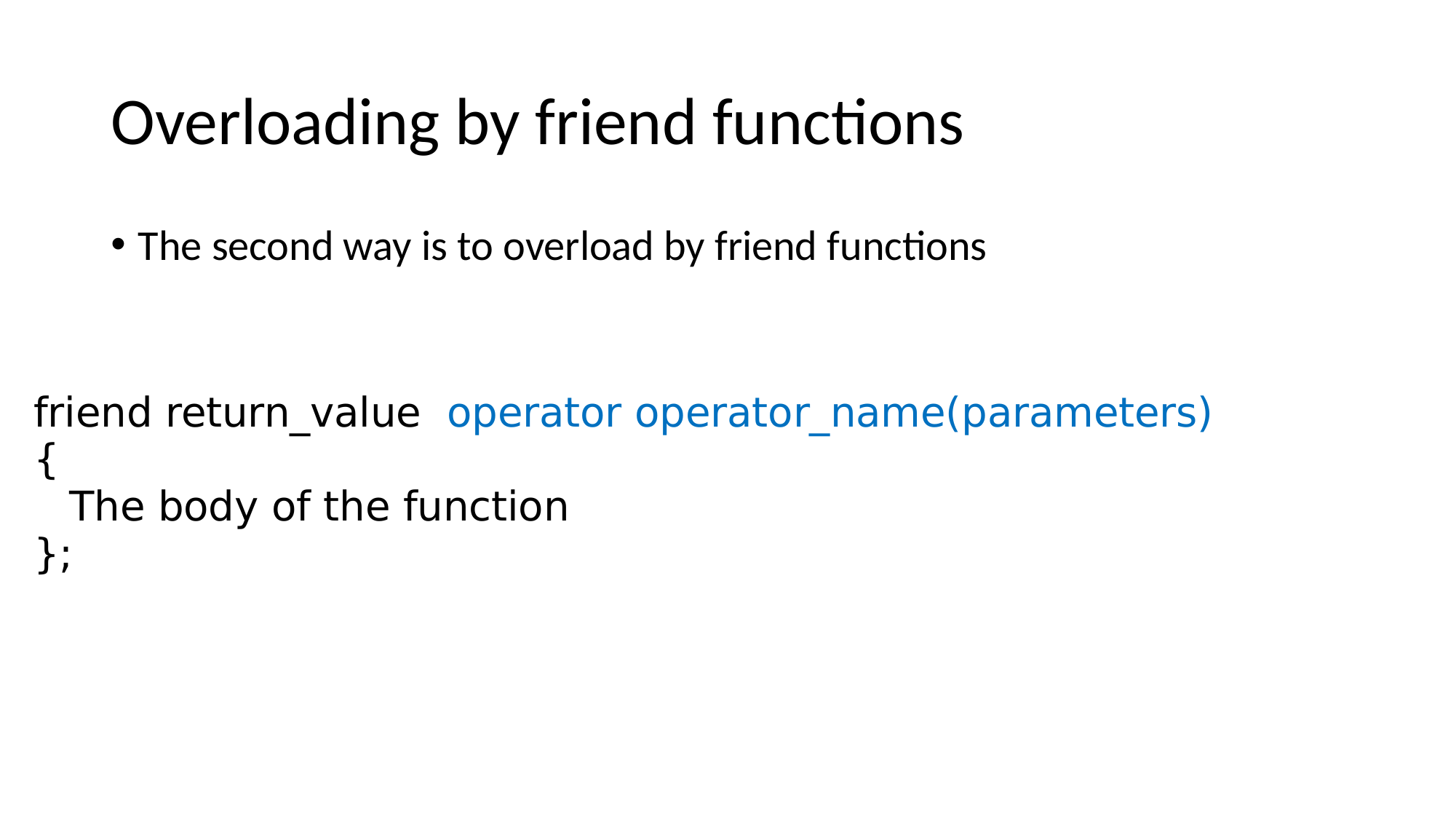

# Overloading by friend functions
The second way is to overload by friend functions
friend return_value  operator operator_name(parameters)
{
	The body of the function
};